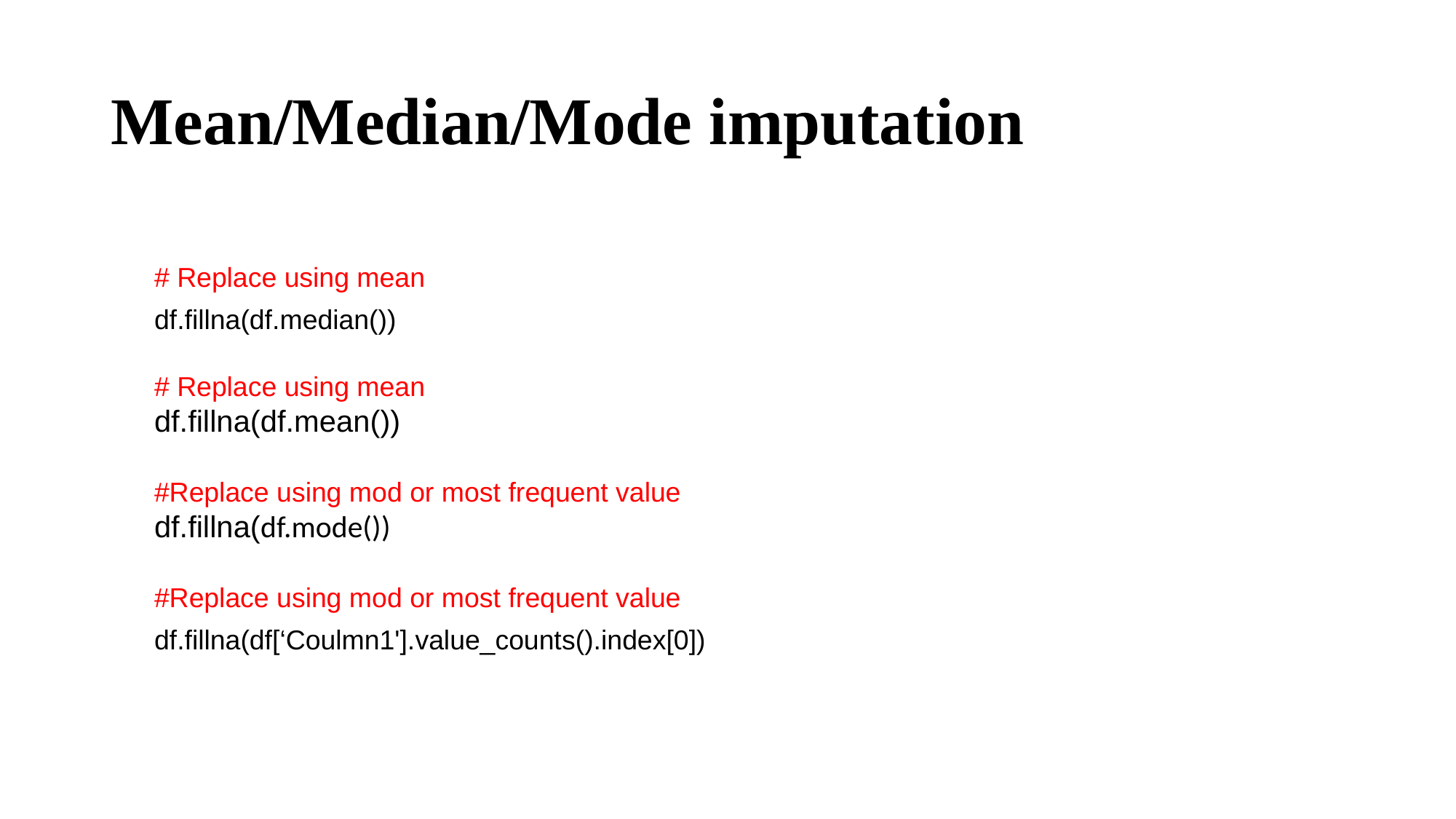

# Mean/Median/Mode imputation
# Replace using mean df.fillna(df.median())

# Replace using mean
df.fillna(df.mean())

#Replace using mod or most frequent value
df.fillna(df.mode())

#Replace using mod or most frequent value
df.fillna(df[‘Coulmn1'].value_counts().index[0])